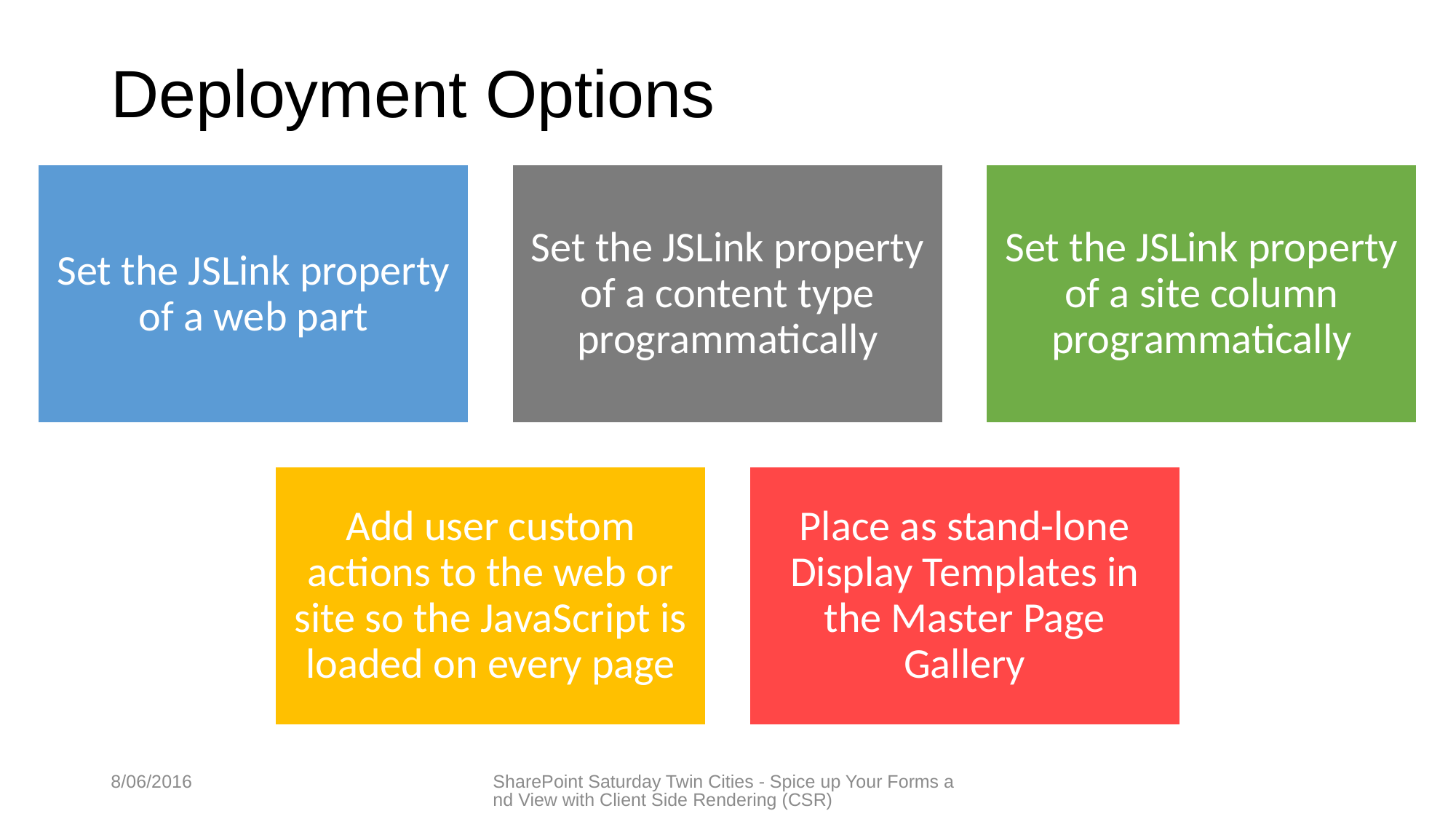

# Deployment Options
Set the JSLink property of a web part
Set the JSLink property of a content type programmatically
Set the JSLink property of a site column programmatically
Add user custom actions to the web or site so the JavaScript is loaded on every page
Place as stand-lone Display Templates in the Master Page Gallery
8/06/2016
SharePoint Saturday Twin Cities - Spice up Your Forms and View with Client Side Rendering (CSR)